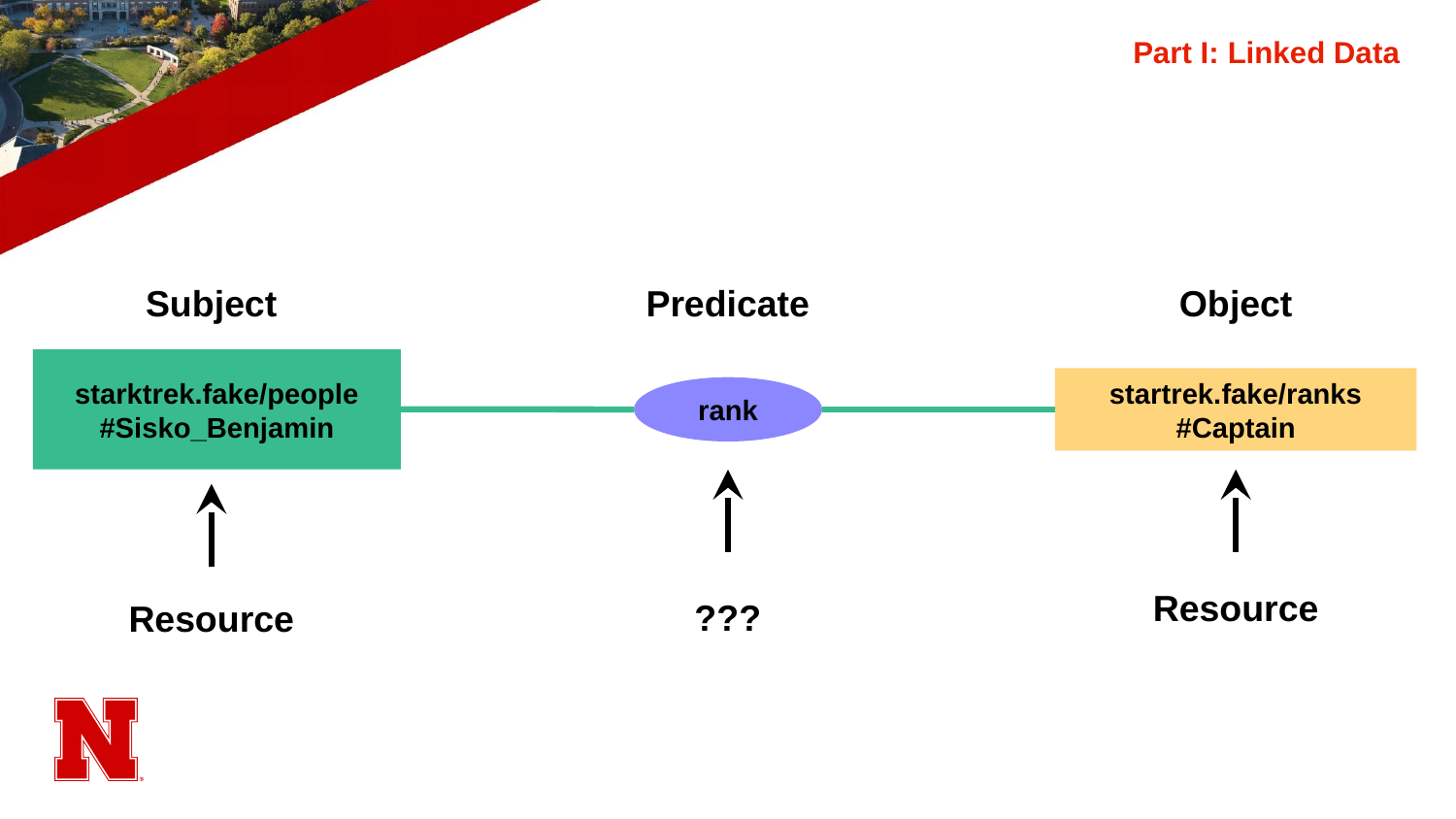

# Part I: Linked Data

Subject
Predicate
Object
starktrek.fake/people
#Sisko_Benjamin
startrek.fake/ranks
#Captain
rank
Resource
???
Resource